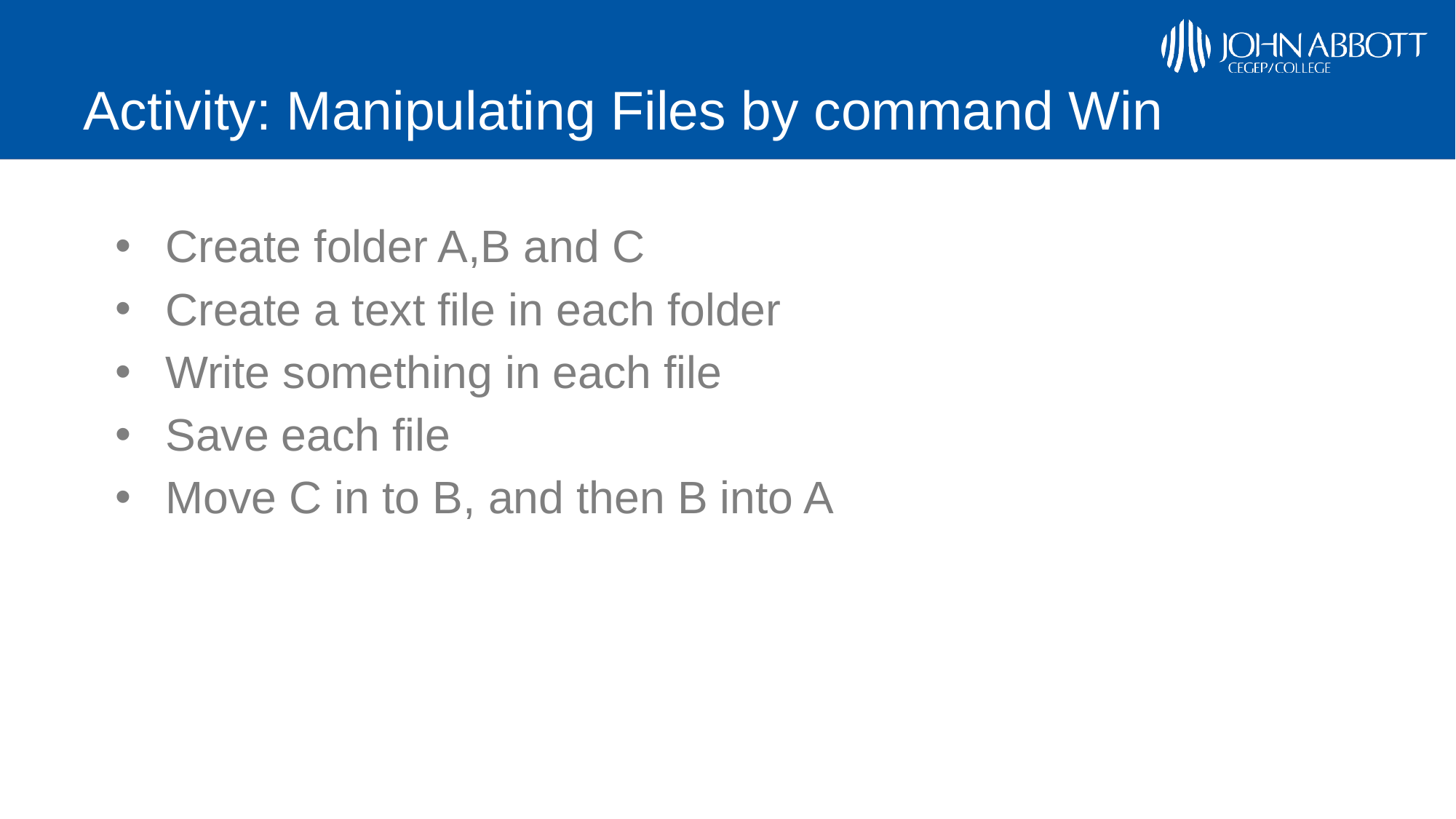

# Activity: Manipulating Files by command Win
Create folder A,B and C
Create a text file in each folder
Write something in each file
Save each file
Move C in to B, and then B into A